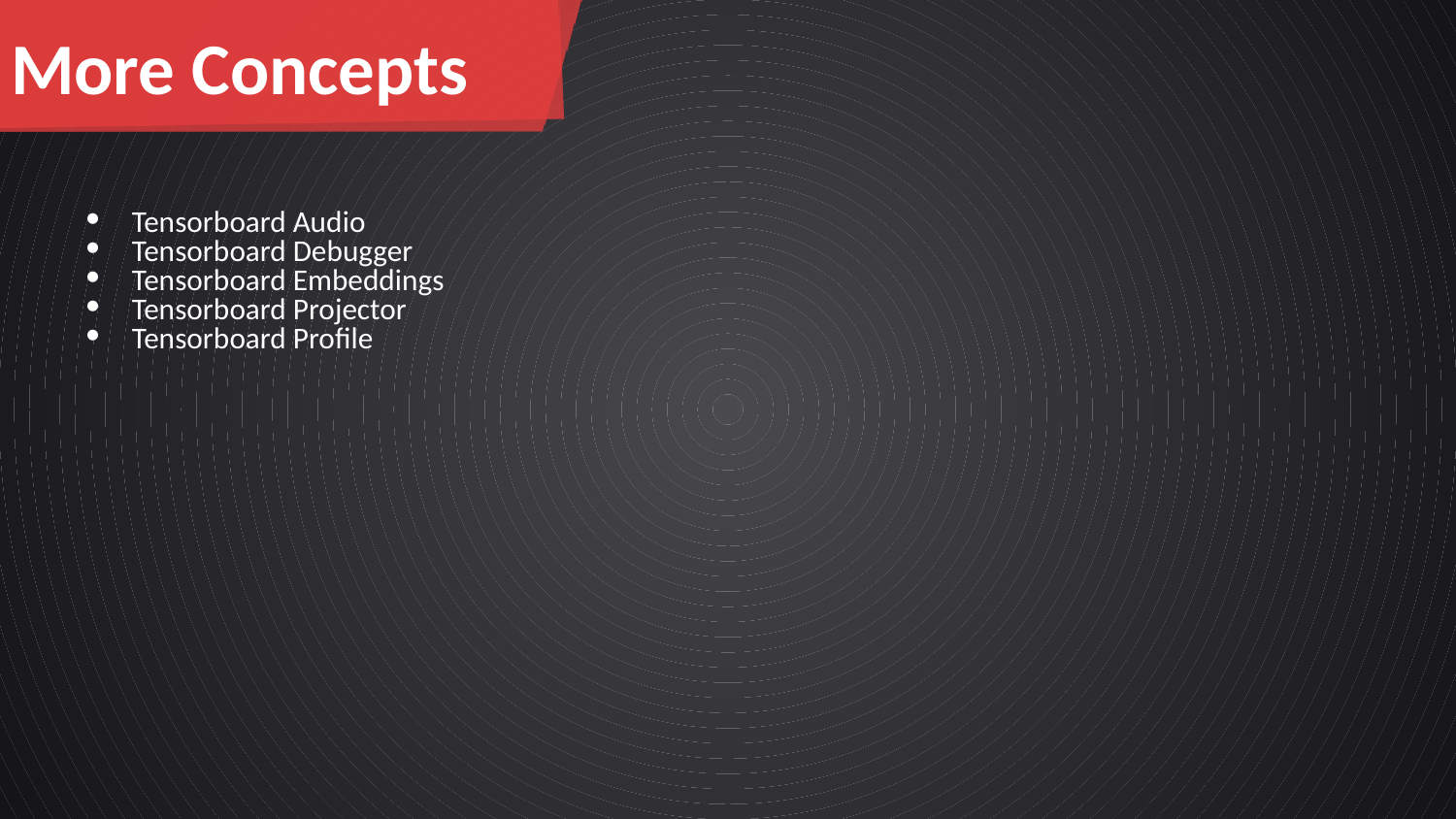

More Concepts

Tensorboard Audio
Tensorboard Debugger
Tensorboard Embeddings
Tensorboard Projector
Tensorboard Profile